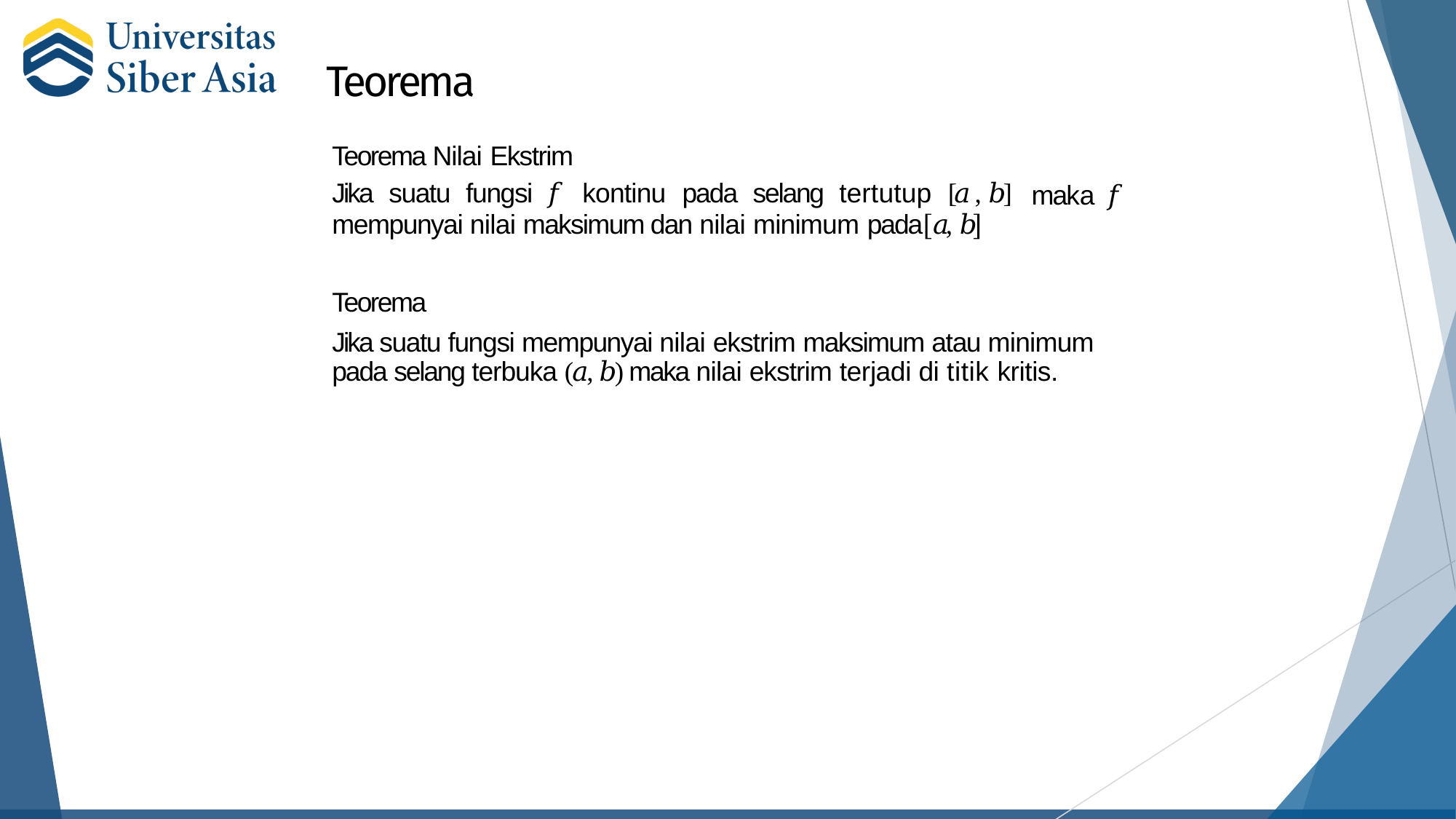

# Teorema
Teorema Nilai Ekstrim
Jika	suatu	fungsi	𝑓	kontinu	pada	selang	tertutup	[𝑎 , 𝑏]
mempunyai nilai maksimum dan nilai minimum pada	𝑎, 𝑏
maka	𝑓

Teorema
Jika suatu fungsi mempunyai nilai ekstrim maksimum atau minimum  pada selang terbuka (𝑎, 𝑏) maka nilai ekstrim terjadi di titik kritis.